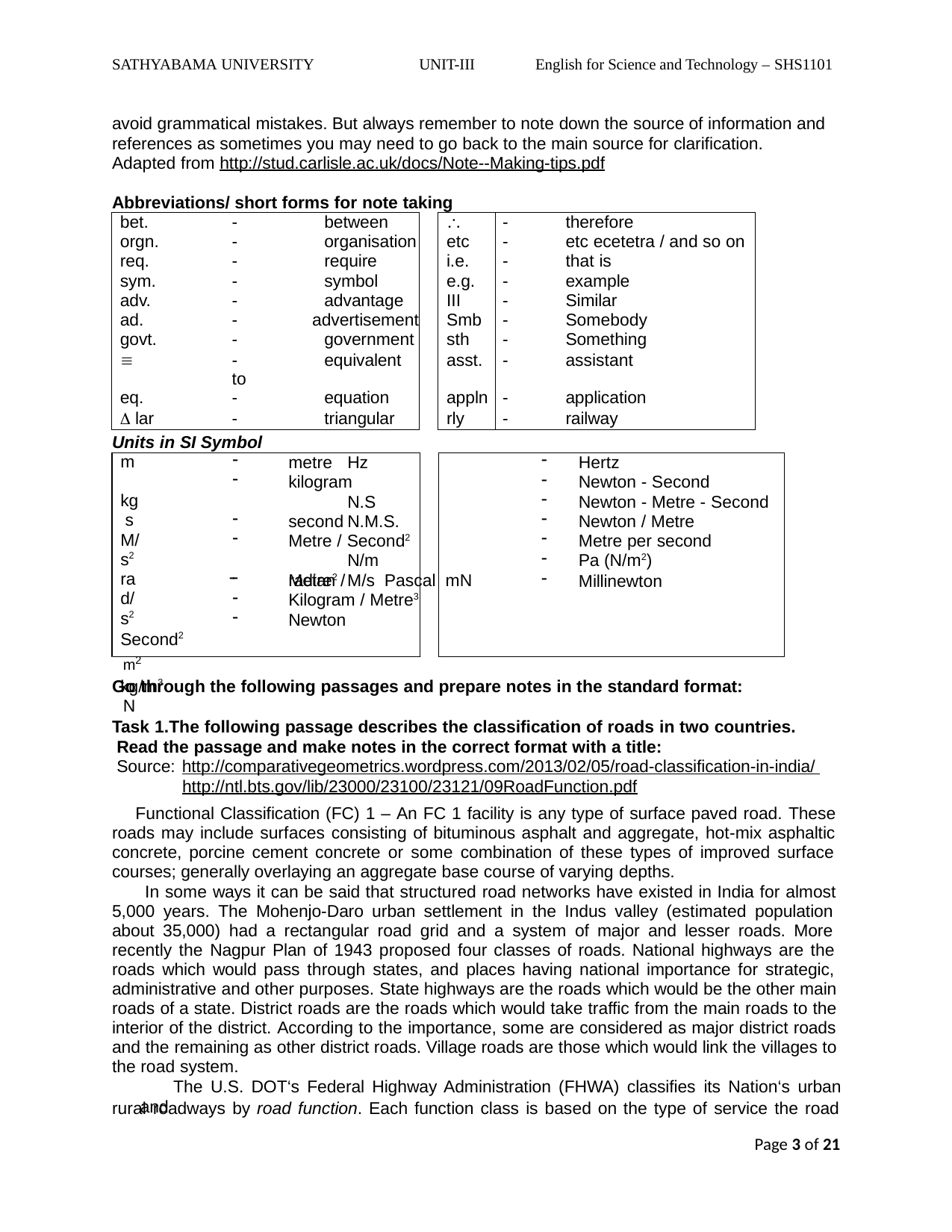

SATHYABAMA UNIVERSITY
UNIT-III
English for Science and Technology – SHS1101
avoid grammatical mistakes. But always remember to note down the source of information and  references as sometimes you may need to go back to the main source for clarification.
Adapted from http://stud.carlisle.ac.uk/docs/Note--Making-tips.pdf

Abbreviations/ short forms for note taking
| bet. | - between |  | ∴ | - therefore |
| --- | --- | --- | --- | --- |
| orgn. | - organisation |  | etc | - etc ecetetra / and so on |
| req. | - require |  | i.e. | - that is |
| sym. | - symbol |  | e.g. | - example |
| adv. | - advantage |  | III | - Similar |
| ad. | - advertisement |  | Smb | - Somebody |
| govt. | - government |  | sth | - Something |
| ≡ | - equivalent to |  | asst. | - assistant |
| eq. | - equation |  | appln | - application |
| Δ lar | - triangular |  | rly | - railway |
Units in SI Symbol
m  kg  s
M/s2
rad/s2
Second2  m2
kg/m3  N
metre	Hz
kilogram	N.S
second	N.M.S.
Metre / Second2	N/m
radian /	M/s  Pascal  mN
Hertz
Newton - Second
Newton - Metre - Second
Newton / Metre
Metre per second
Pa (N/m2)
Millinewton

Metre2
Kilogram / Metre3
Newton

Go through the following passages and prepare notes in the standard format:

Task 1.The following passage describes the classification of roads in two countries.  Read the passage and make notes in the correct format with a title:
Source: http://comparativegeometrics.wordpress.com/2013/02/05/road-classification-in-india/  http://ntl.bts.gov/lib/23000/23100/23121/09RoadFunction.pdf
Functional Classification (FC) 1 – An FC 1 facility is any type of surface paved road. These  roads may include surfaces consisting of bituminous asphalt and aggregate, hot-mix asphaltic  concrete, porcine cement concrete or some combination of these types of improved surface  courses; generally overlaying an aggregate base course of varying depths.
In some ways it can be said that structured road networks have existed in India for almost  5,000 years. The Mohenjo-Daro urban settlement in the Indus valley (estimated population  about 35,000) had a rectangular road grid and a system of major and lesser roads. More  recently the Nagpur Plan of 1943 proposed four classes of roads. National highways are the  roads which would pass through states, and places having national importance for strategic,  administrative and other purposes. State highways are the roads which would be the other main  roads of a state. District roads are the roads which would take traffic from the main roads to the  interior of the district. According to the importance, some are considered as major district roads  and the remaining as other district roads. Village roads are those which would link the villages to  the road system.
The U.S. DOT‘s Federal Highway Administration (FHWA) classifies its Nation‘s urban and
rural roadways by road function. Each function class is based on the type of service the road
Page 3 of 21